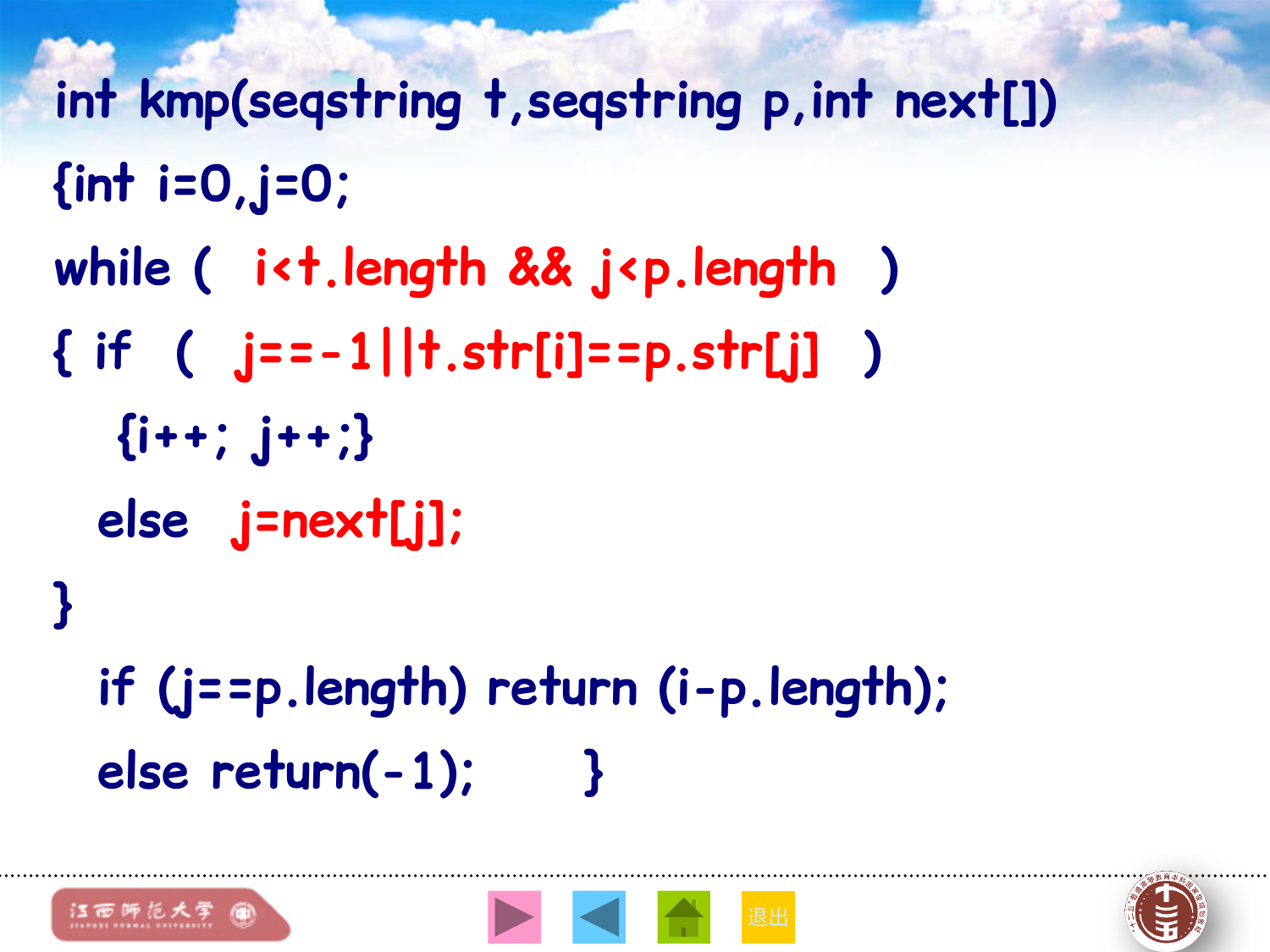

int kmp(seqstring t,seqstring p,int next[])
{int i=0,j=0;
while (  i<t.length && j<p.length  )
{ if  (  j==-1||t.str[i]==p.str[j]  )
   {i++; j++;}
  else  j=next[j];
}
  if (j==p.length) return (i-p.length);
  else return(-1);     }